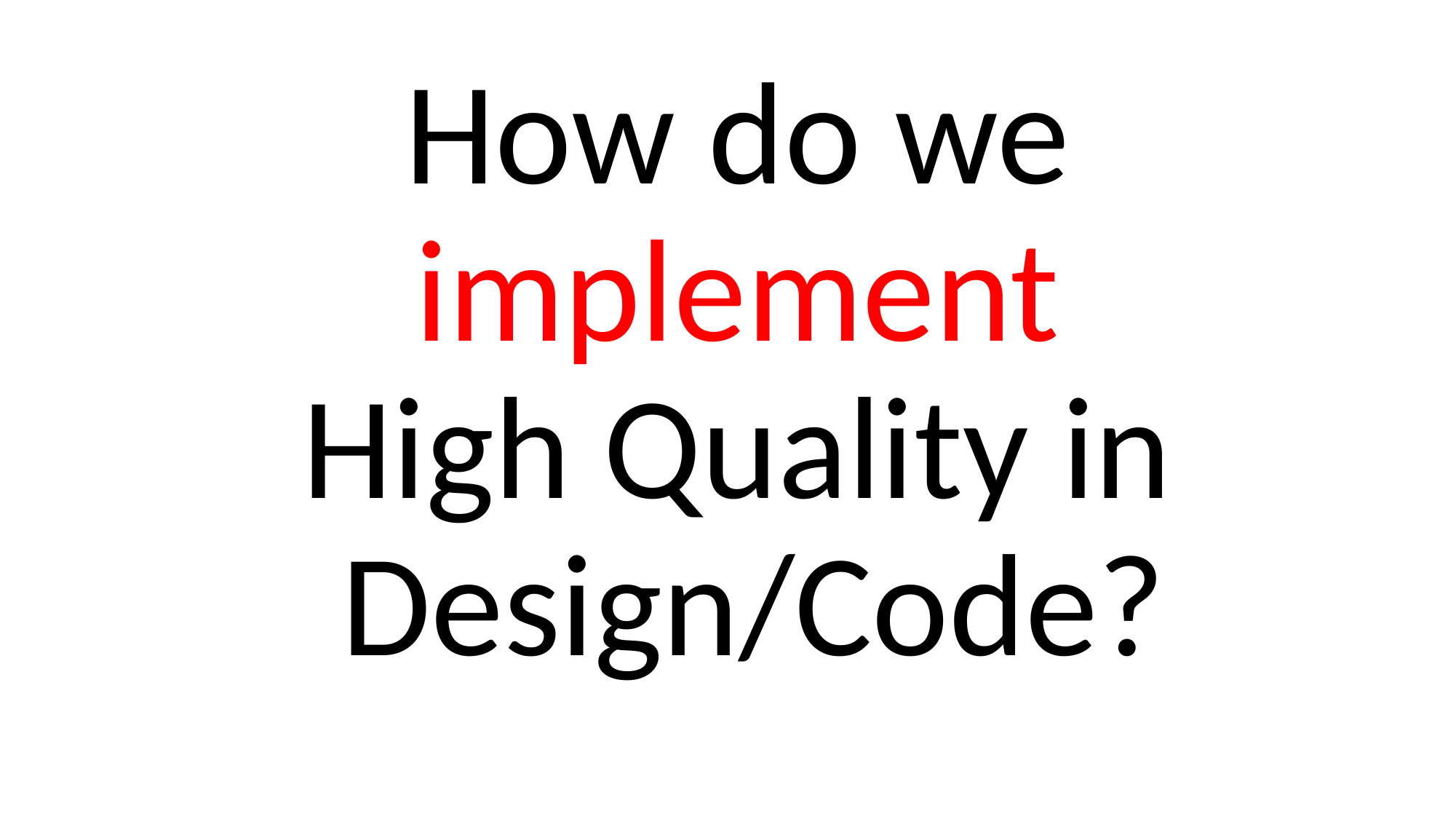

# How do we implement High Quality in Design/Code?